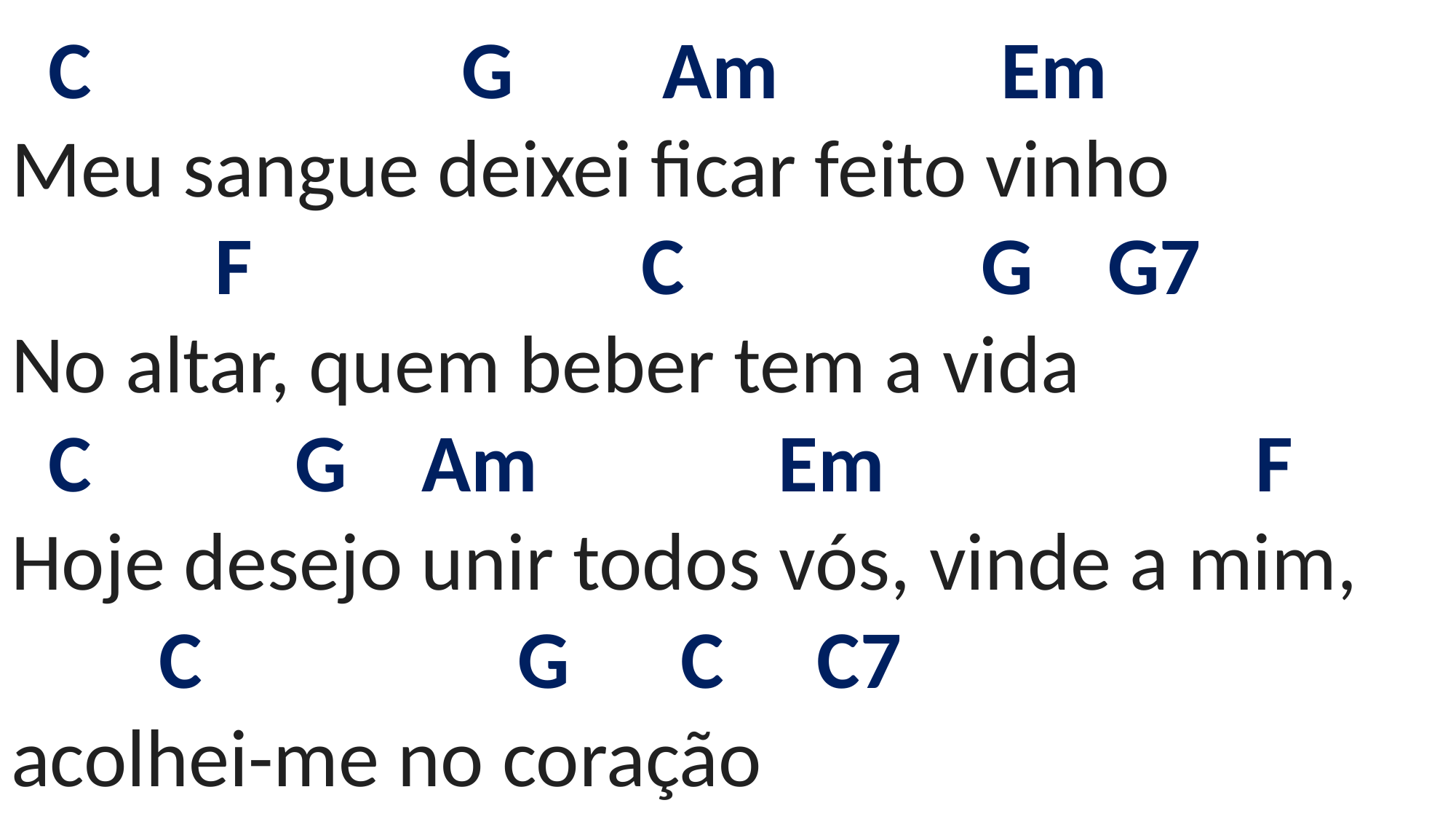

# C                    G        Am            Em Meu sangue deixei ficar feito vinho F                     C                G    G7 No altar, quem beber tem a vida C           G    Am             Em                    F Hoje desejo unir todos vós, vinde a mim, C                 G      C     C7 acolhei-me no coração